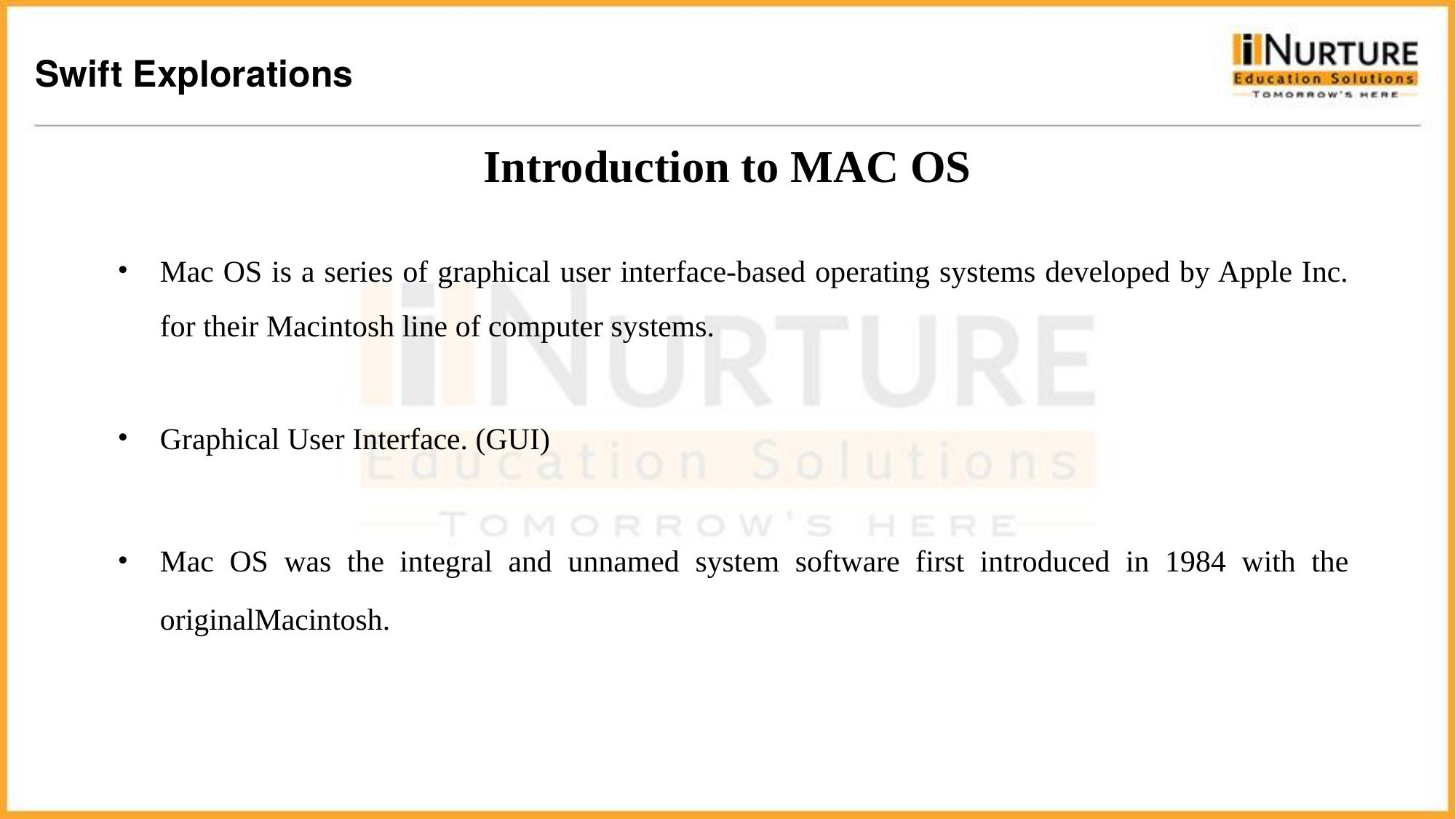

Swift Explorations
# Introduction to MAC OS
Mac OS is a series of graphical user interface-based operating systems developed by Apple Inc. for their Macintosh line of computer systems.

Graphical User Interface. (GUI)

Mac OS was the integral and unnamed system software first introduced in 1984 with the originalMacintosh.